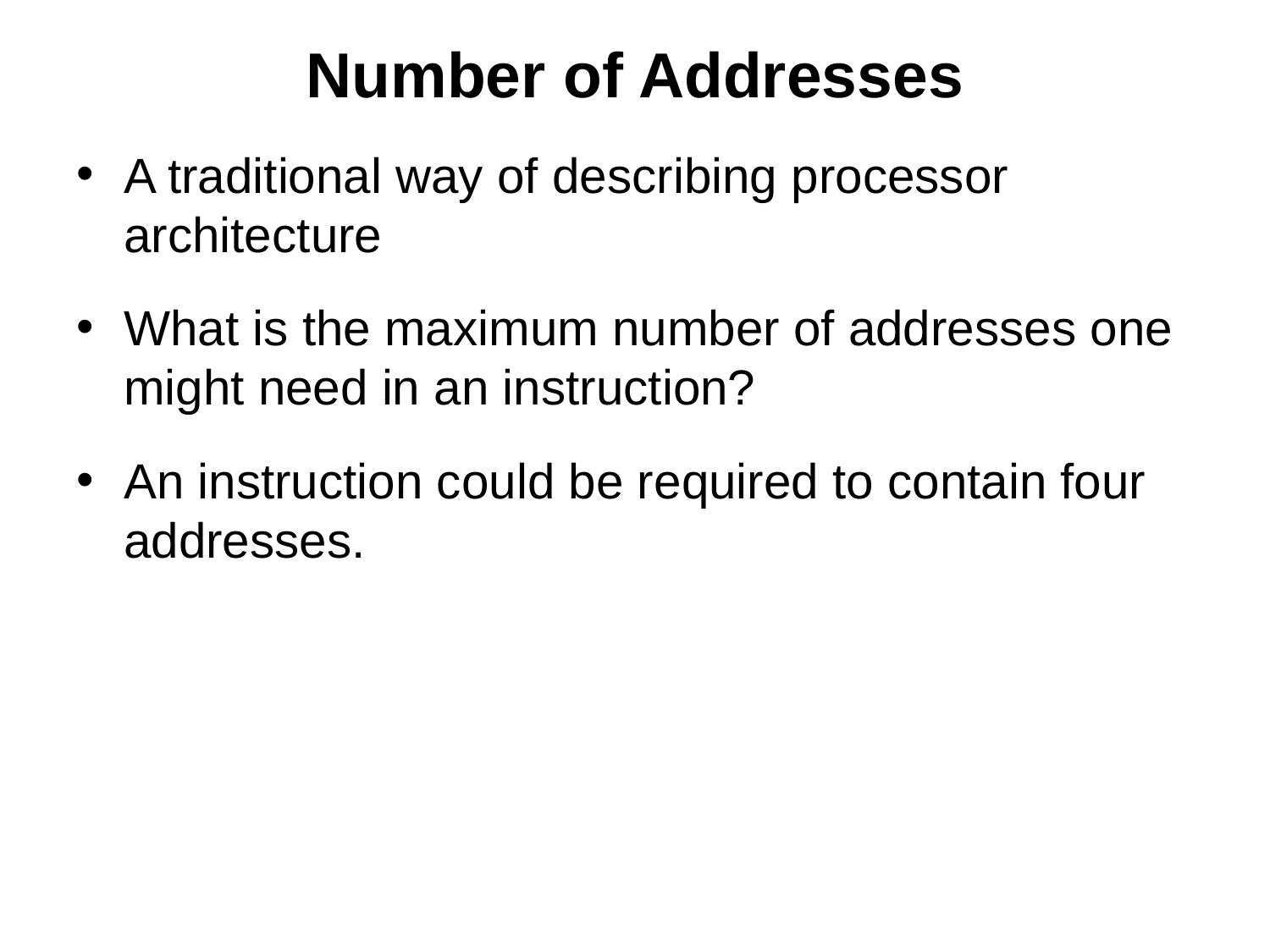

# Number of Addresses
A traditional way of describing processor architecture
What is the maximum number of addresses one might need in an instruction?
An instruction could be required to contain four addresses.